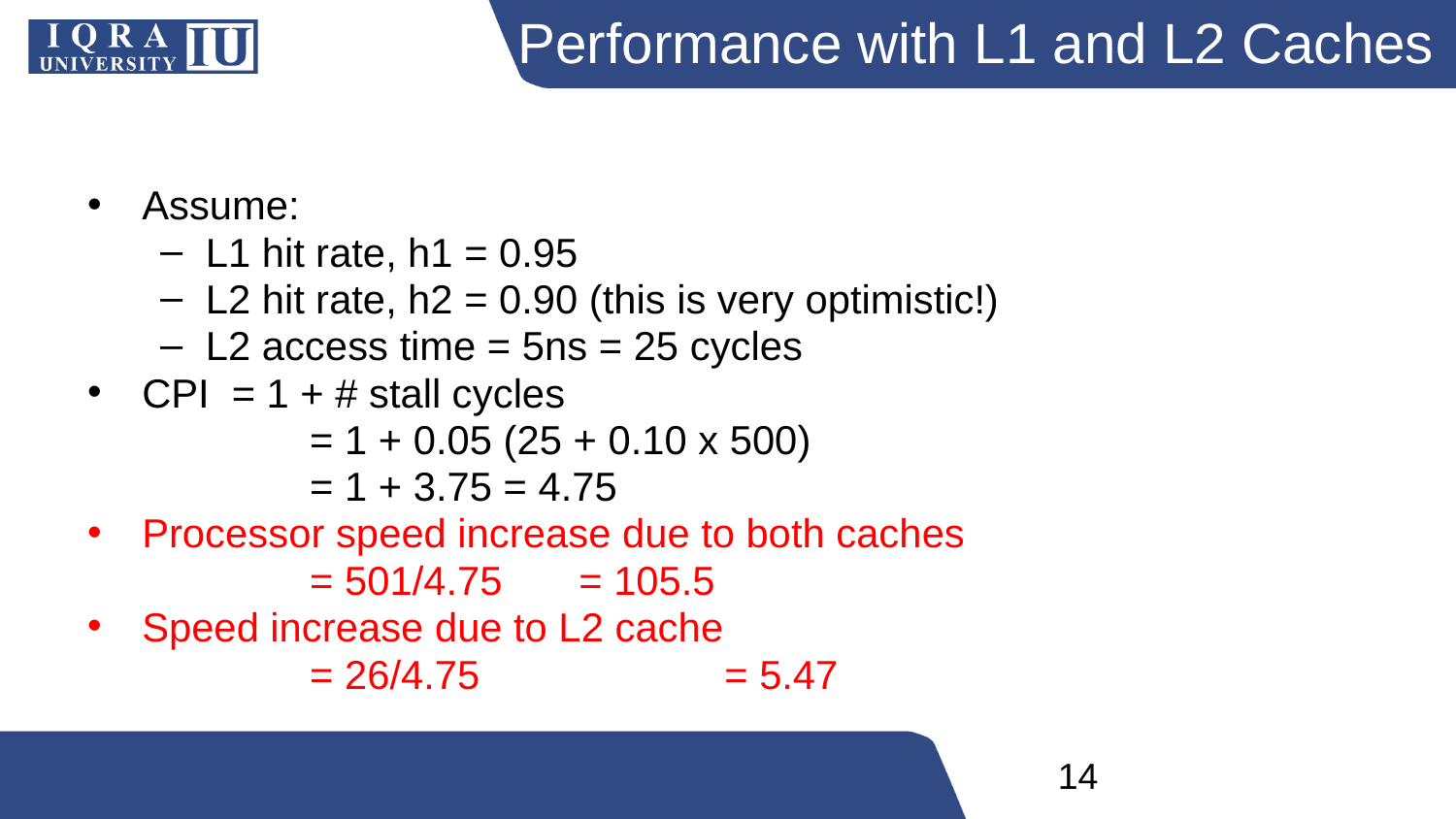

Performance with L1 and L2 Caches
Assume:
L1 hit rate, h1 = 0.95
L2 hit rate, h2 = 0.90 (this is very optimistic!)
L2 access time = 5ns = 25 cycles
CPI  = 1 + # stall cycles
		  = 1 + 0.05 (25 + 0.10 x 500)
		  = 1 + 3.75 = 4.75
Processor speed increase due to both caches
		  = 501/4.75	= 105.5
Speed increase due to L2 cache
		  = 26/4.75		= 5.47
14